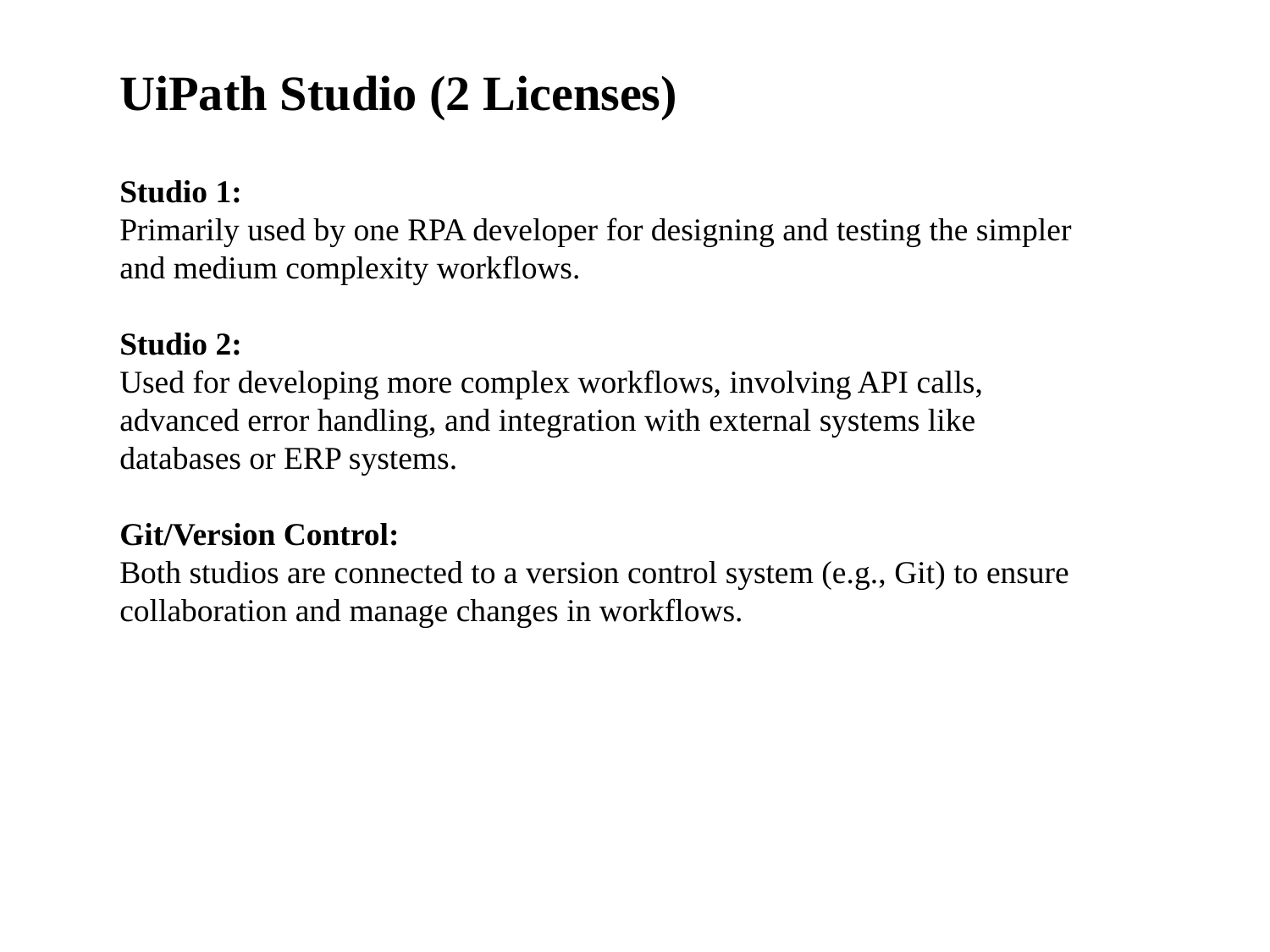

UiPath Studio (2 Licenses)
Studio 1:
Primarily used by one RPA developer for designing and testing the simpler and medium complexity workflows.
Studio 2:
Used for developing more complex workflows, involving API calls, advanced error handling, and integration with external systems like databases or ERP systems.
Git/Version Control:
Both studios are connected to a version control system (e.g., Git) to ensure collaboration and manage changes in workflows.